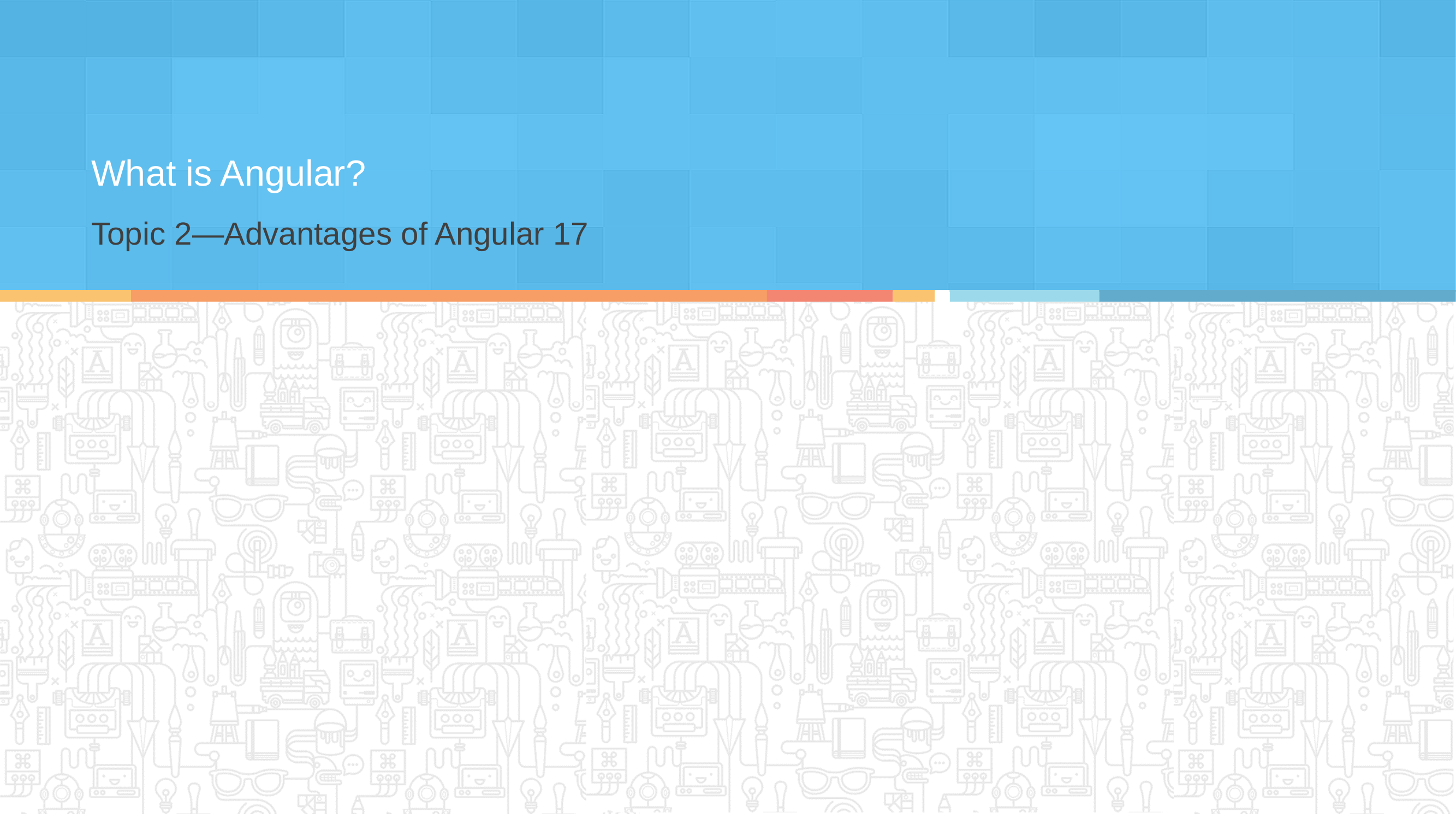

What is Angular?
Topic 2—Advantages of Angular 17